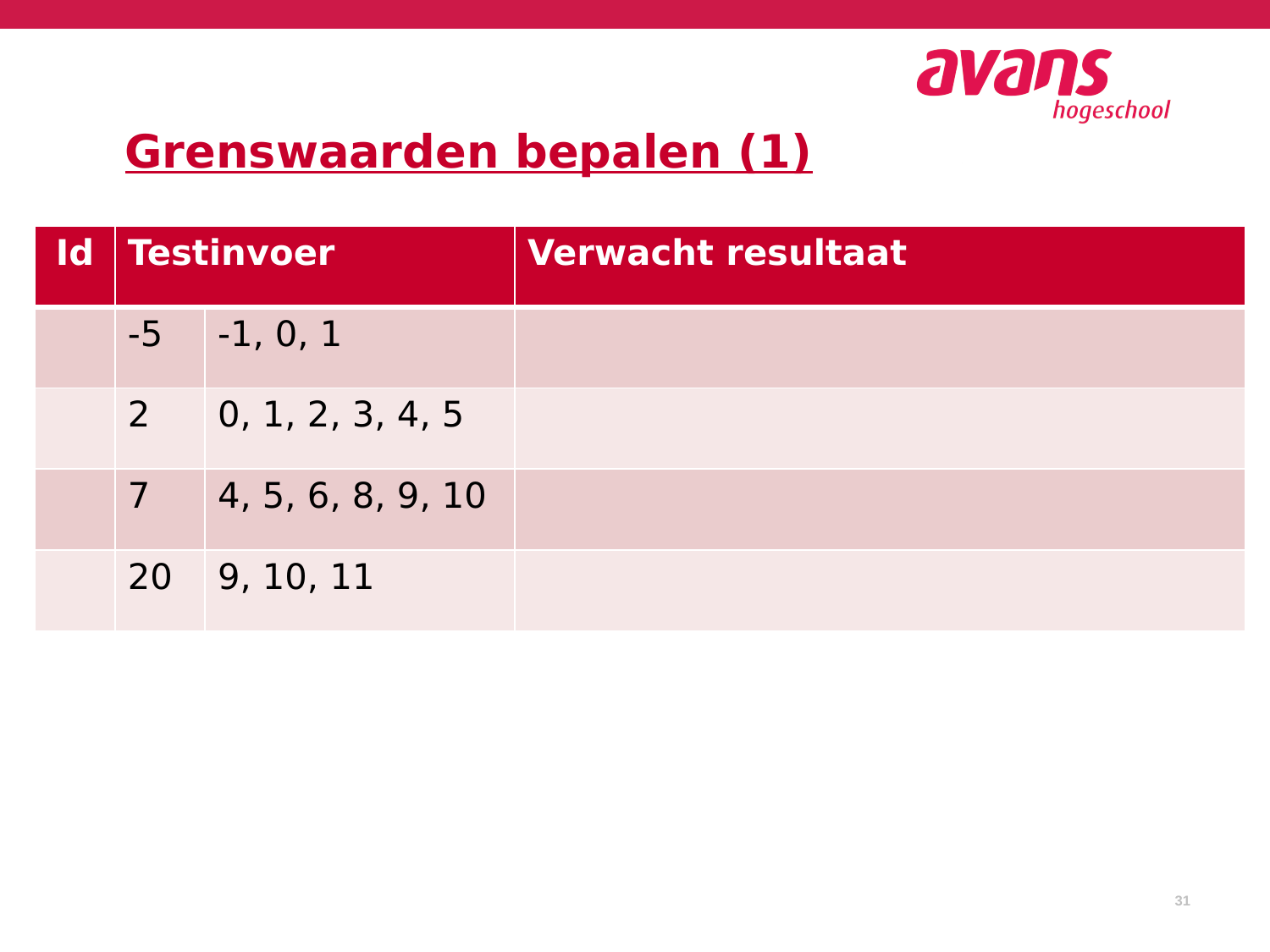

31
# Grenswaarden bepalen (1)
| Id | Testinvoer |  | Verwacht resultaat |
| --- | --- | --- | --- |
|  | -5 | -1, 0, 1 |  |
|  | 2 | 0, 1, 2, 3, 4, 5 |  |
|  | 7 | 4, 5, 6, 8, 9, 10 |  |
|  | 20 | 9, 10, 11 |  |